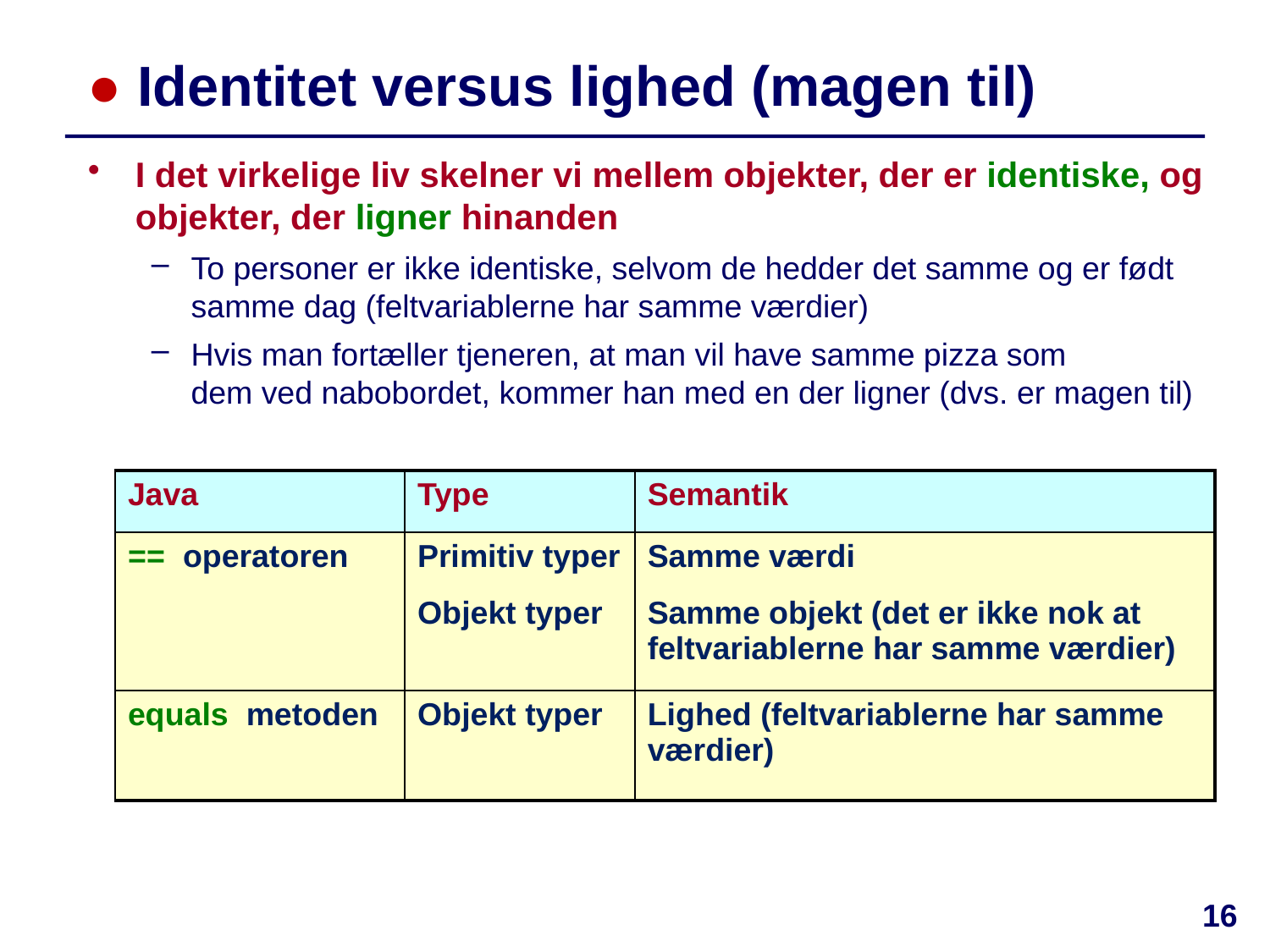

# ● Identitet versus lighed (magen til)
I det virkelige liv skelner vi mellem objekter, der er identiske, og objekter, der ligner hinanden
To personer er ikke identiske, selvom de hedder det samme og er født samme dag (feltvariablerne har samme værdier)
Hvis man fortæller tjeneren, at man vil have samme pizza som
dem ved nabobordet, kommer han med en der ligner (dvs. er magen til)
| Java | Type | Semantik |
| --- | --- | --- |
| == operatoren | Primitiv typer Objekt typer | Samme værdi Samme objekt (det er ikke nok at feltvariablerne har samme værdier) |
| equals metoden | Objekt typer | Lighed (feltvariablerne har samme værdier) |
16